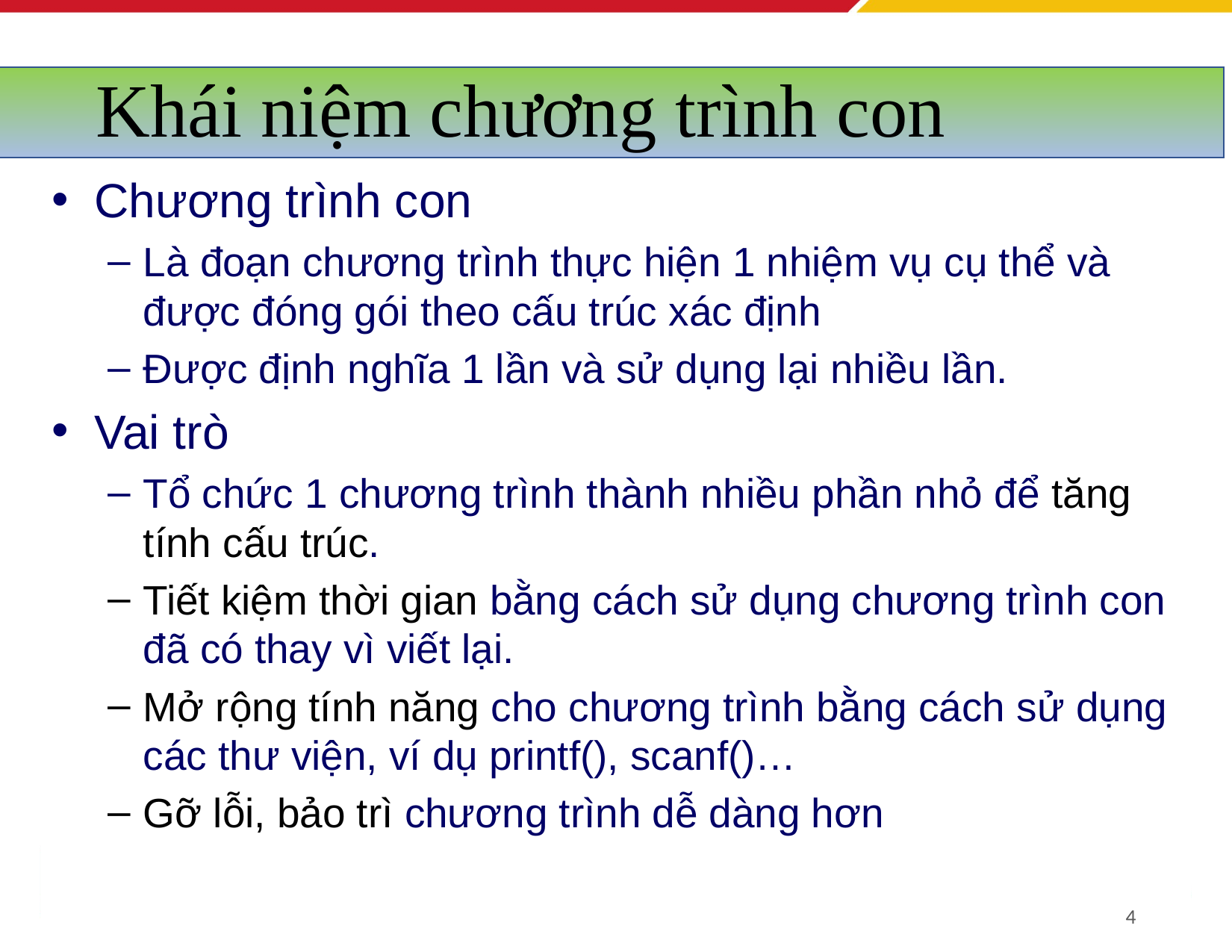

# Khái niệm chương trình con

Chương trình con
Là đoạn chương trình thực hiện 1 nhiệm vụ cụ thể và được đóng gói theo cấu trúc xác định
Được định nghĩa 1 lần và sử dụng lại nhiều lần.
Vai trò
Tổ chức 1 chương trình thành nhiều phần nhỏ để tăng tính cấu trúc.
Tiết kiệm thời gian bằng cách sử dụng chương trình con đã có thay vì viết lại.
Mở rộng tính năng cho chương trình bằng cách sử dụng các thư viện, ví dụ printf(), scanf()…
Gỡ lỗi, bảo trì chương trình dễ dàng hơn

4